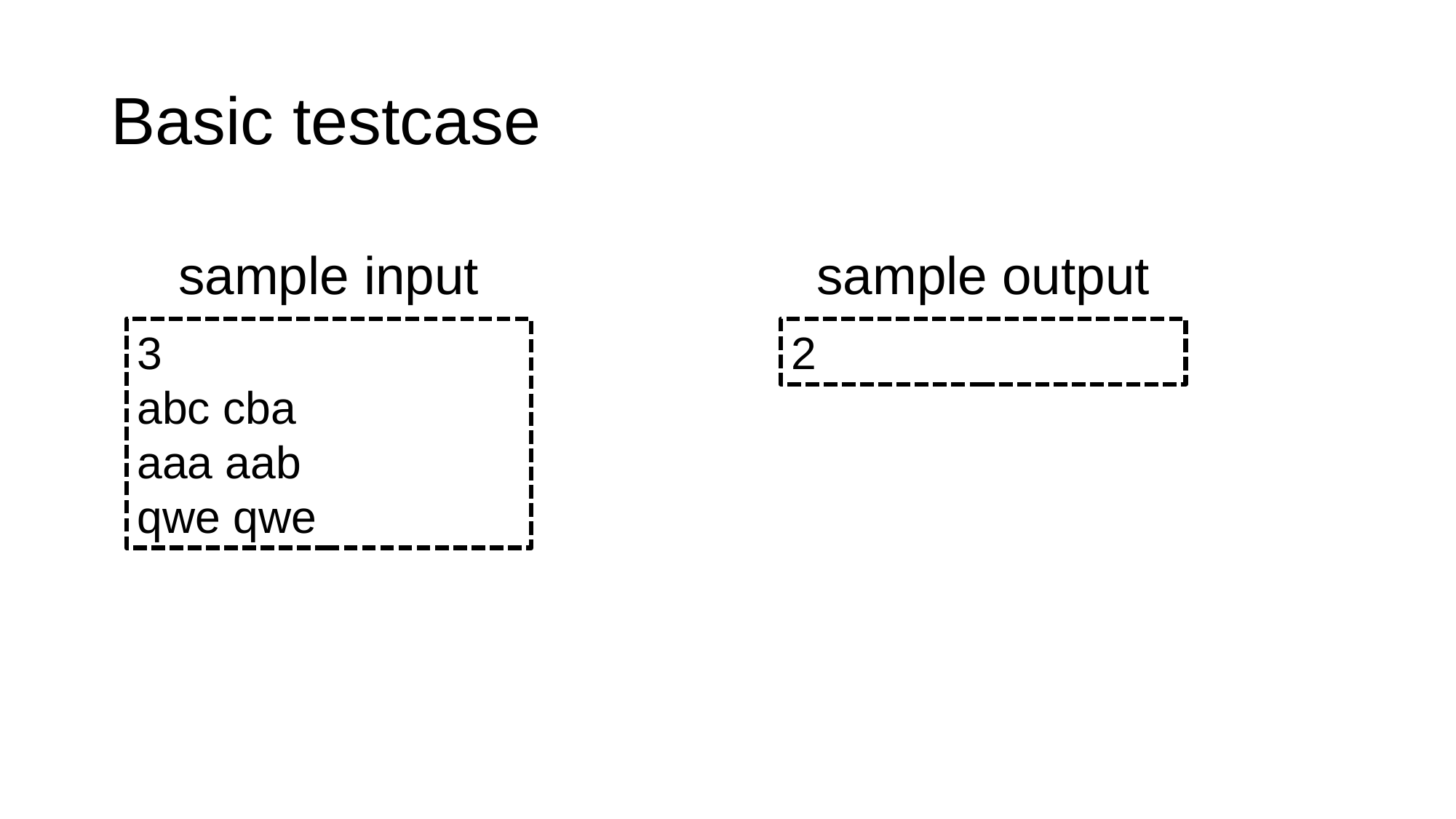

# Basic testcase
sample input
sample output
3
abc cba
aaa aab
qwe qwe
2